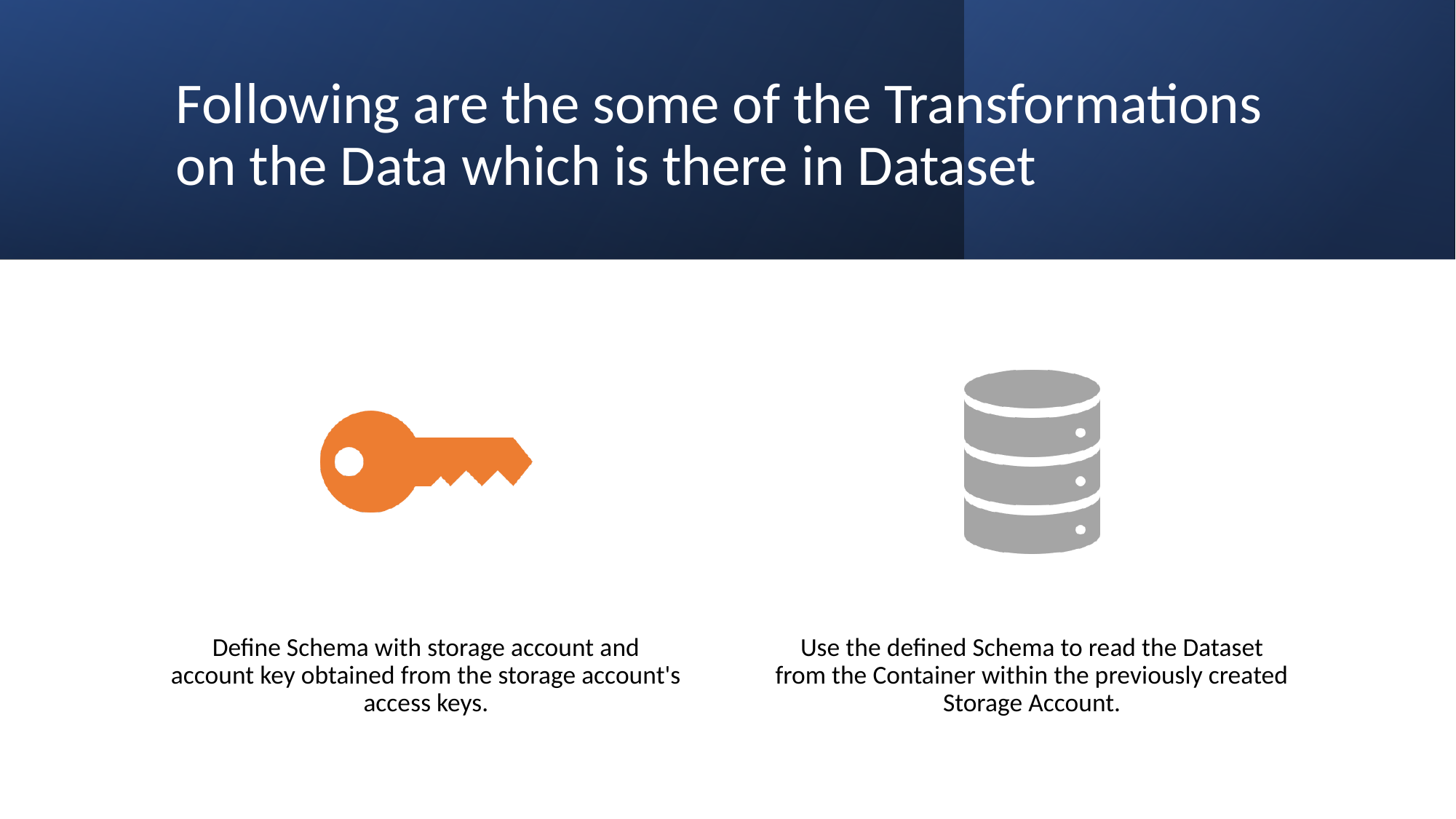

# Following are the some of the Transformations on the Data which is there in Dataset
Define Schema with storage account and account key obtained from the storage account's access keys.
Use the defined Schema to read the Dataset from the Container within the previously created Storage Account.